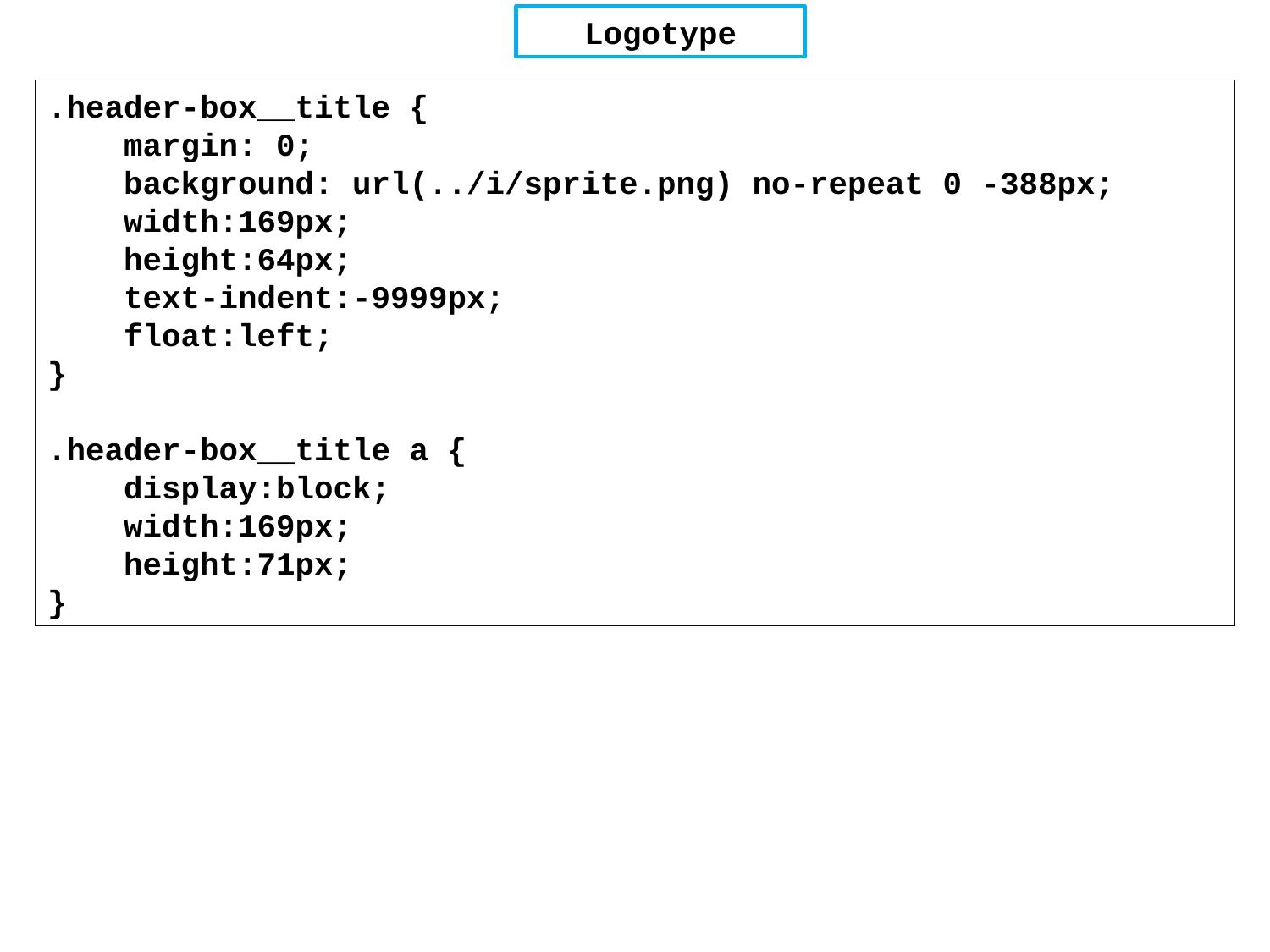

Logotype
.header-box__title {
    margin: 0;
    background: url(../i/sprite.png) no-repeat 0 -388px;
    width:169px;
    height:64px;
    text-indent:-9999px;
    float:left;
}

.header-box__title a {
    display:block;
    width:169px;
    height:71px;
}